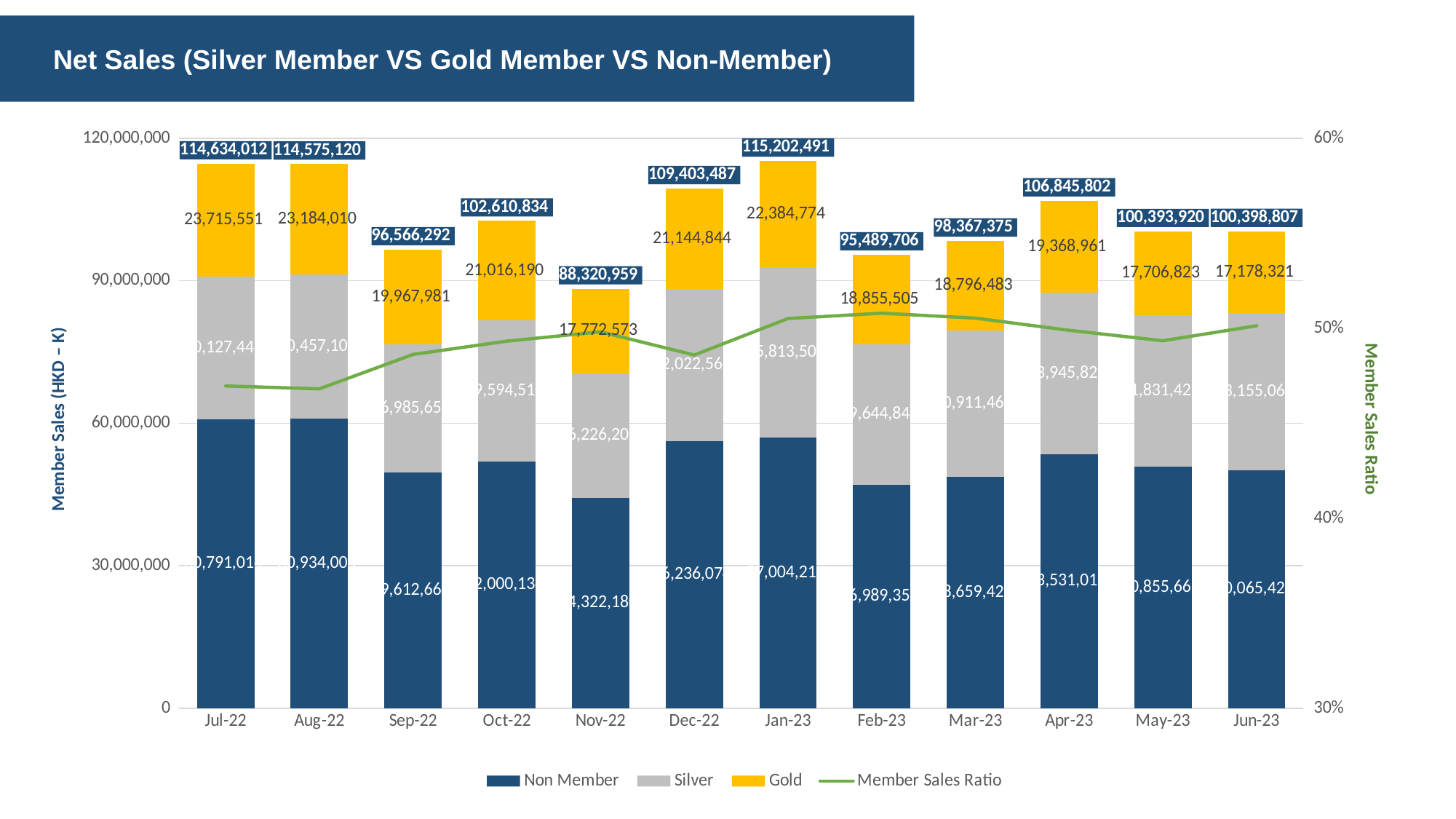

Net Sales (Silver Member VS Gold Member VS Non-Member)

### Chart

| Category | Non Member | Silver | Gold | Total NetSales | Member Sales Ratio |
|---|---|---|---|---|---|
| 44743 | 60791013.7 | 30127447.0 | 23715550.8 | 114634011.5 | 0.4696 |
| 44774 | 60934005.0 | 30457104.8 | 23184010.2 | 114575120.0 | 0.4681 |
| 44805 | 49612660.2 | 26985650.6 | 19967980.7 | 96566291.5 | 0.4862 |
| 44835 | 52000134.0 | 29594509.94 | 21016190.06 | 102610834.0 | 0.4932 |
| 44866 | 44322180.2 | 26226205.46 | 17772573.1 | 88320958.76 | 0.4981 |
| 44896 | 56236074.09 | 32022568.77 | 21144844.0 | 109403486.86 | 0.4859 |
| 44927 | 57004213.8 | 35813503.57 | 22384773.72 | 115202491.09 | 0.5051 |
| 44958 | 46989356.4 | 29644845.0 | 18855504.65 | 95489706.05 | 0.5079 |
| 44986 | 48659424.0 | 30911467.6 | 18796482.9 | 98367374.5 | 0.5053 |
| 45017 | 53531019.42 | 33945821.9 | 19368960.6 | 106845801.92 | 0.4989 |
| 45047 | 50855669.41 | 31831428.18 | 17706822.87 | 100393920.46 | 0.4934 |
| 45078 | 50065425.34 | 33155060.93 | 17178320.96 | 100398807.23 | 0.5013 |
| None | None | None | None | None | None |
Member Sales Ratio
Member Sales (HKD – K)